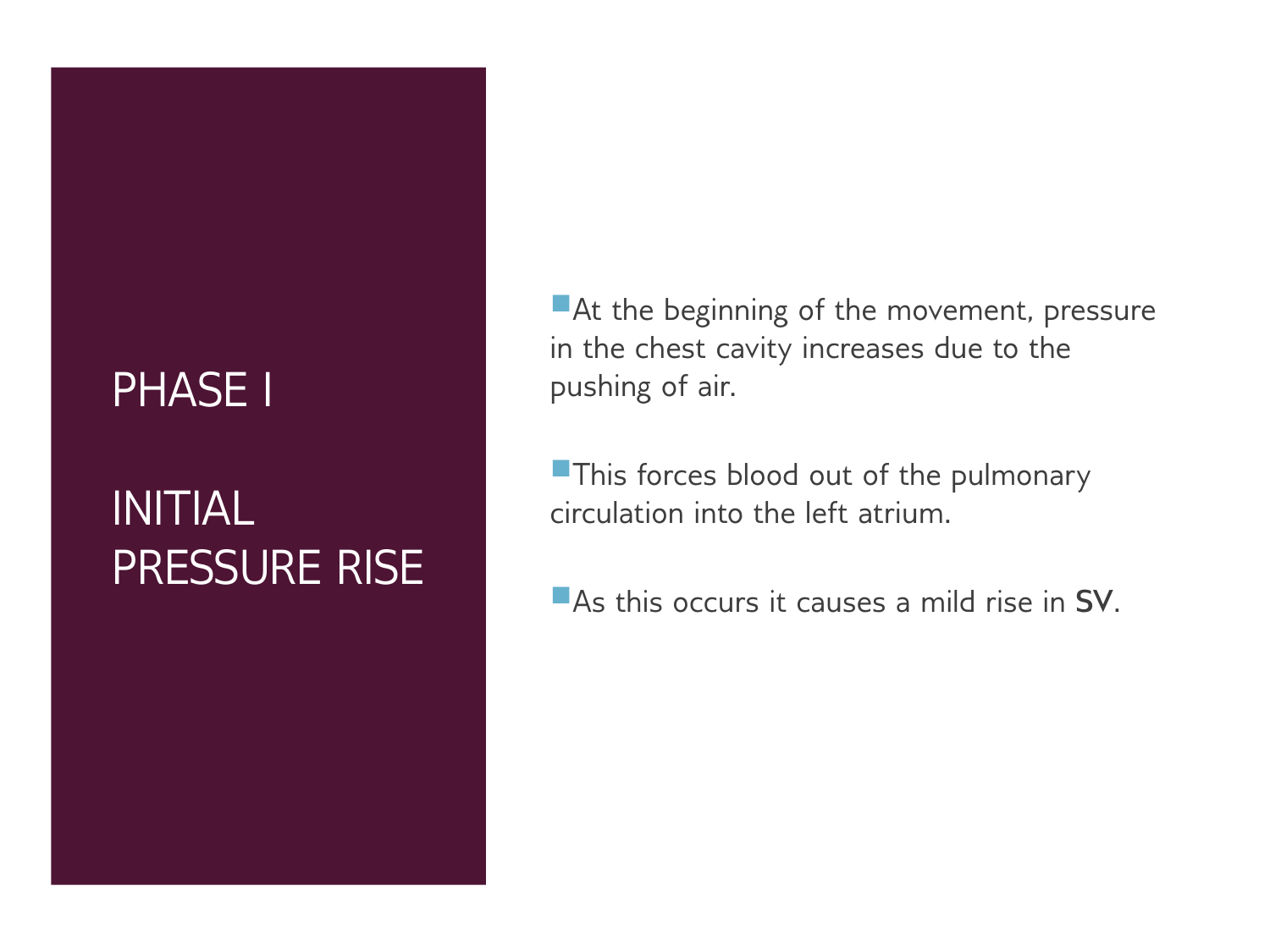

# Phase I   Initial pressure rise
At the beginning of the movement, pressure in the chest cavity increases due to the pushing of air.

This forces blood out of the pulmonary circulation into the left atrium.

As this occurs it causes a mild rise in SV.